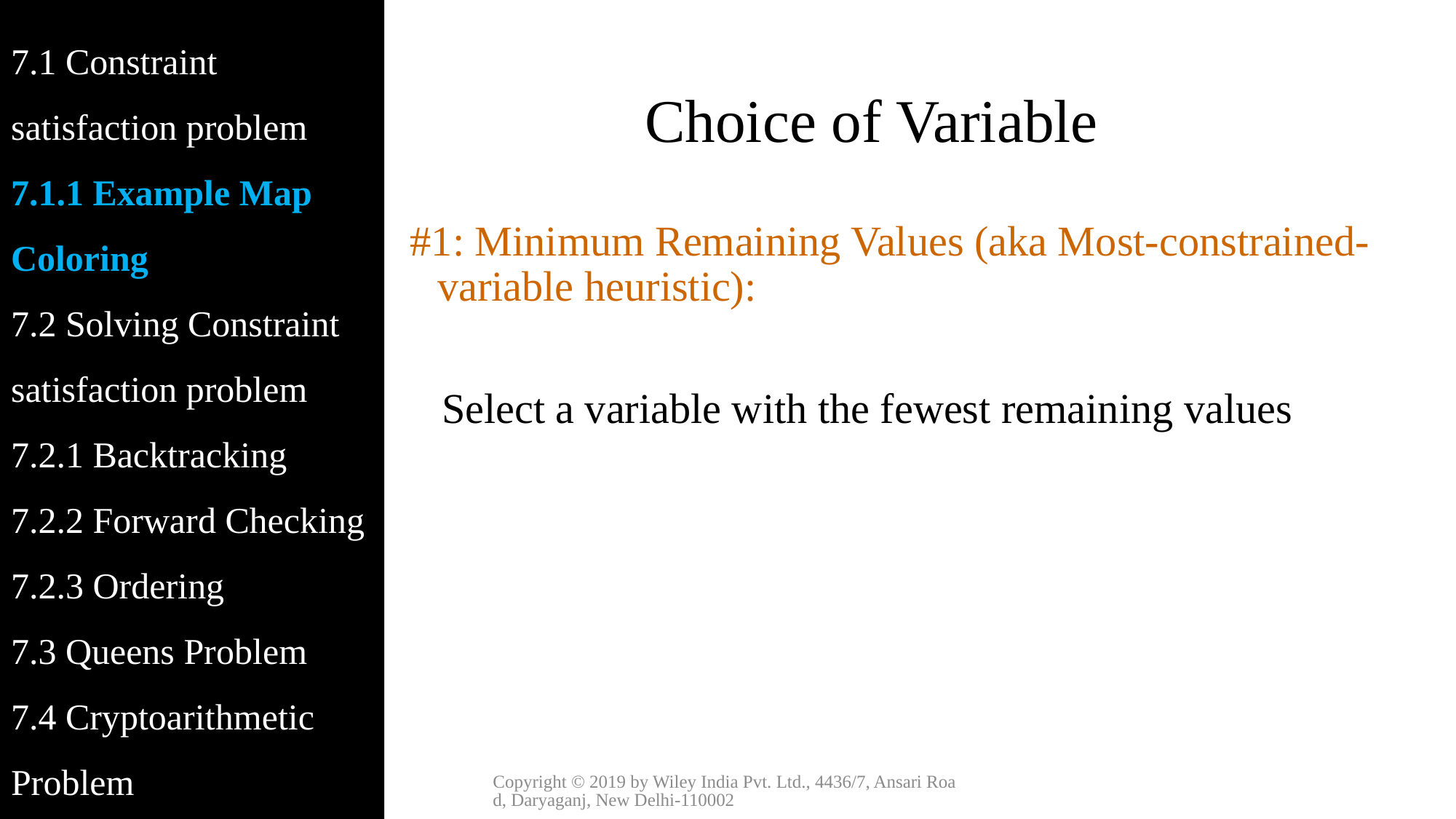

7.1 Constraint satisfaction problem
7.1.1 Example Map Coloring
7.2 Solving Constraint satisfaction problem
7.2.1 Backtracking
7.2.2 Forward Checking
7.2.3 Ordering
7.3 Queens Problem
7.4 Cryptoarithmetic Problem
# Choice of Variable
#1: Minimum Remaining Values (aka Most-constrained-variable heuristic):

   Select a variable with the fewest remaining values

Copyright © 2019 by Wiley India Pvt. Ltd., 4436/7, Ansari Road, Daryaganj, New Delhi-110002